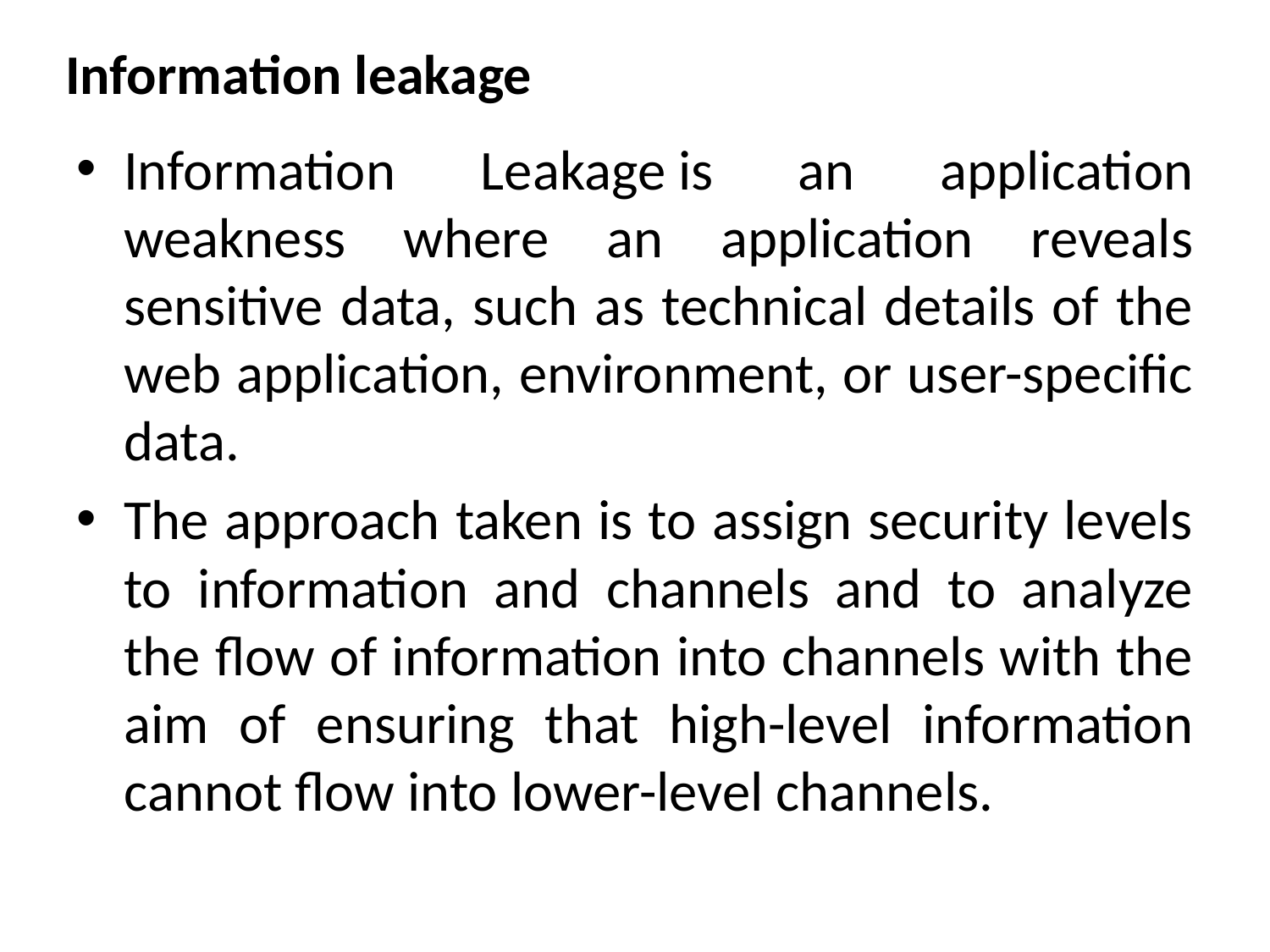

# Information leakage
Information Leakage is an application weakness where an application reveals sensitive data, such as technical details of the web application, environment, or user-specific data.
The approach taken is to assign security levels to information and channels and to analyze the flow of information into channels with the aim of ensuring that high-level information cannot flow into lower-level channels.